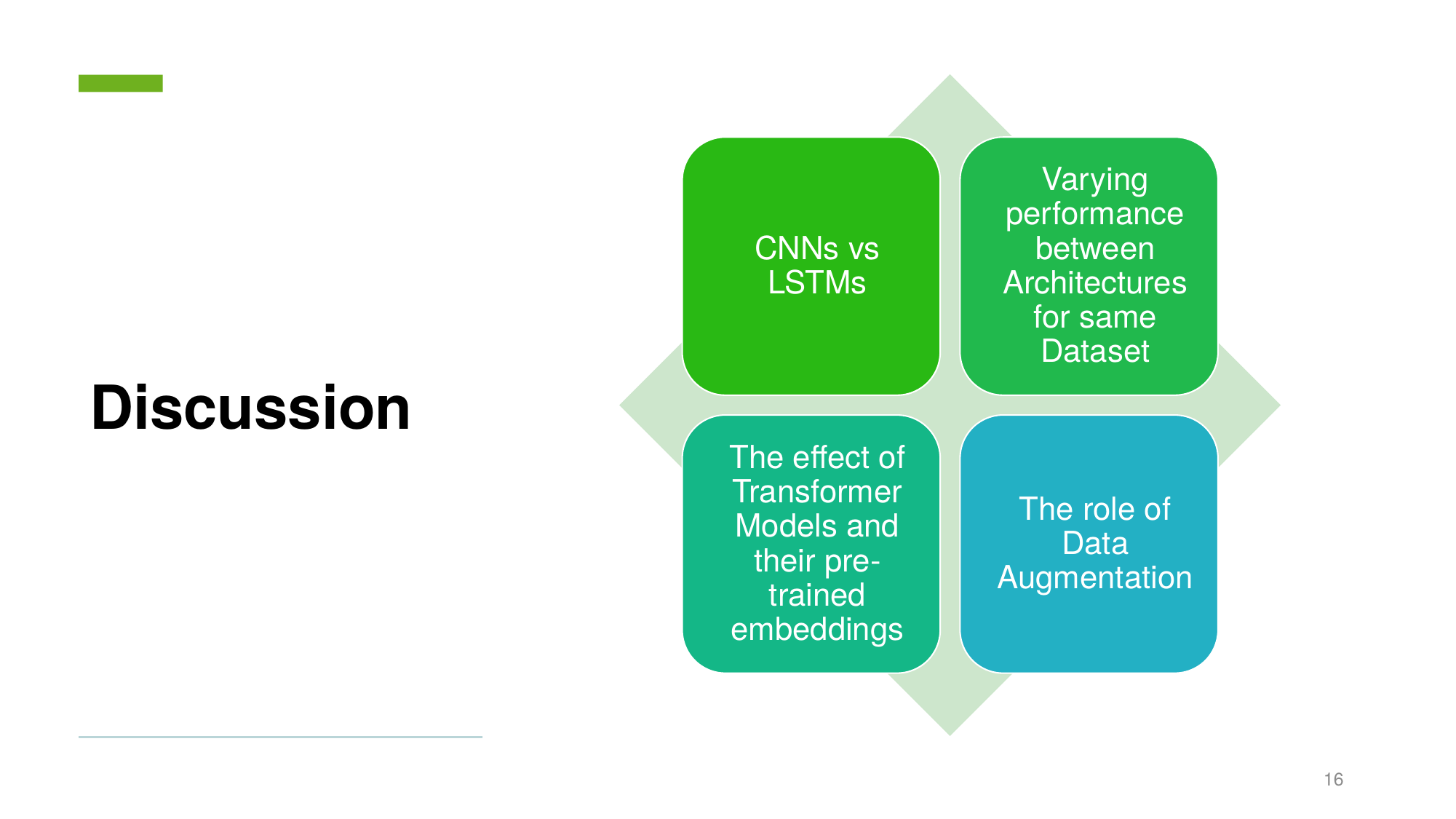

CNNs vs LSTMs
Varying performance between Architectures for same Dataset
The effect of Transformer Models and their pre-trained embeddings
The role of Data Augmentation
# Discussion

16